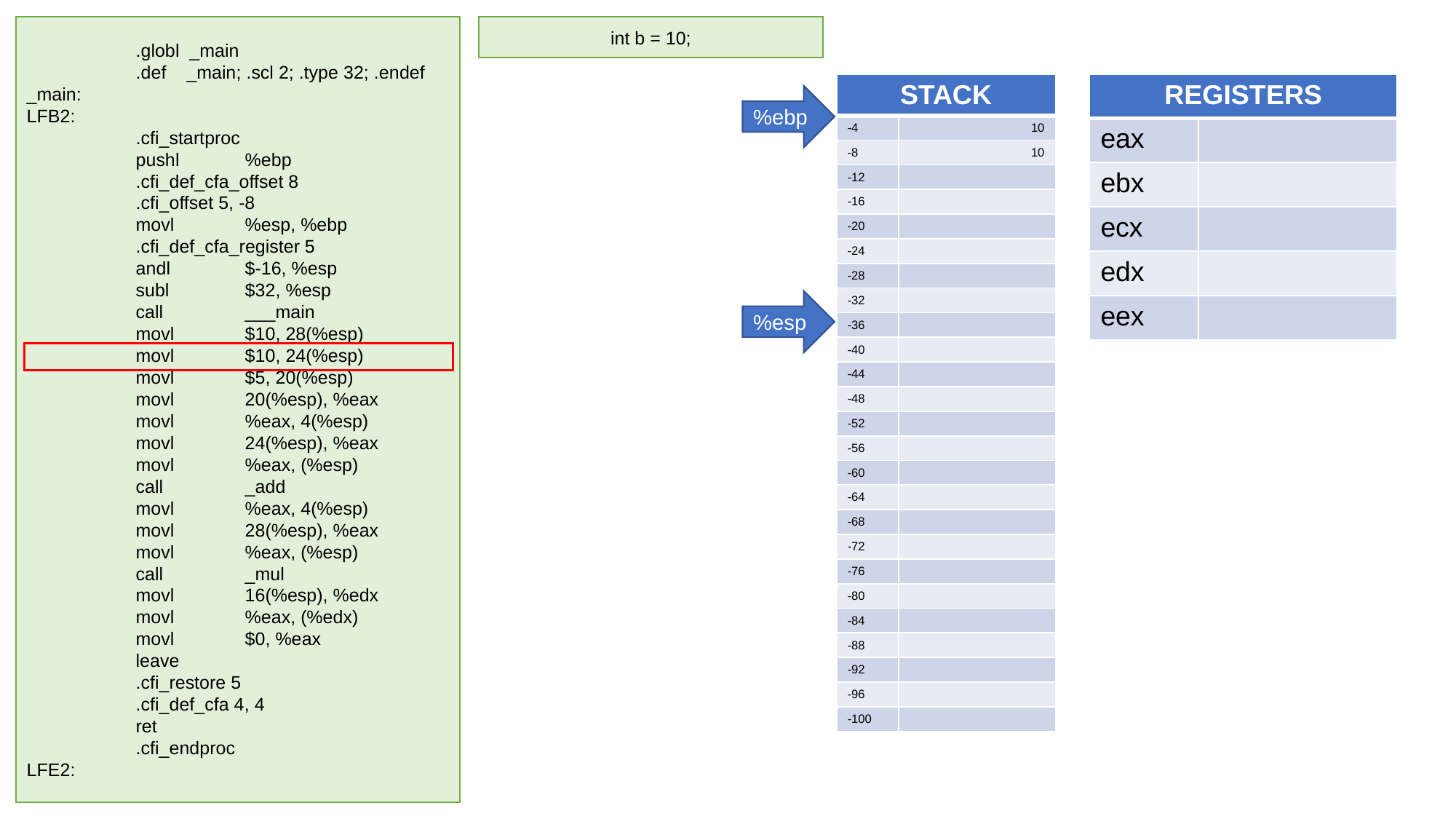

.globl  _main
	.def    _main; .scl 2; .type 32; .endef
_main:
LFB2:
	.cfi_startproc
	pushl	%ebp
	.cfi_def_cfa_offset 8
	.cfi_offset 5, -8
	movl	%esp, %ebp
	.cfi_def_cfa_register 5
	andl	$-16, %esp
	subl	$32, %esp
	call	___main
	movl	$10, 28(%esp)
	movl	$10, 24(%esp)
	movl	$5, 20(%esp)
	movl	20(%esp), %eax
	movl	%eax, 4(%esp)
	movl	24(%esp), %eax
	movl	%eax, (%esp)
	call	_add
	movl	%eax, 4(%esp)
	movl	28(%esp), %eax
	movl	%eax, (%esp)
	call	_mul
	movl	16(%esp), %edx
	movl	%eax, (%edx)
	movl	$0, %eax
	leave
	.cfi_restore 5
	.cfi_def_cfa 4, 4
	ret
	.cfi_endproc
LFE2:
int b = 10;
| STACK | STACK |
| --- | --- |
| -4 | 10 |
| -8 | 10 |
| -12 |  |
| -16 |  |
| -20 |  |
| -24 |  |
| -28 |  |
| -32 |  |
| -36 |  |
| -40 |  |
| -44 |  |
| -48 |  |
| -52 |  |
| -56 |  |
| -60 |  |
| -64 |  |
| -68 |  |
| -72 |  |
| -76 |  |
| -80 |  |
| -84 |  |
| -88 |  |
| -92 |  |
| -96 |  |
| -100 |  |
| REGISTERS |  |
| --- | --- |
| eax |  |
| ebx |  |
| ecx |  |
| edx |  |
| eex |  |
%ebp
%esp